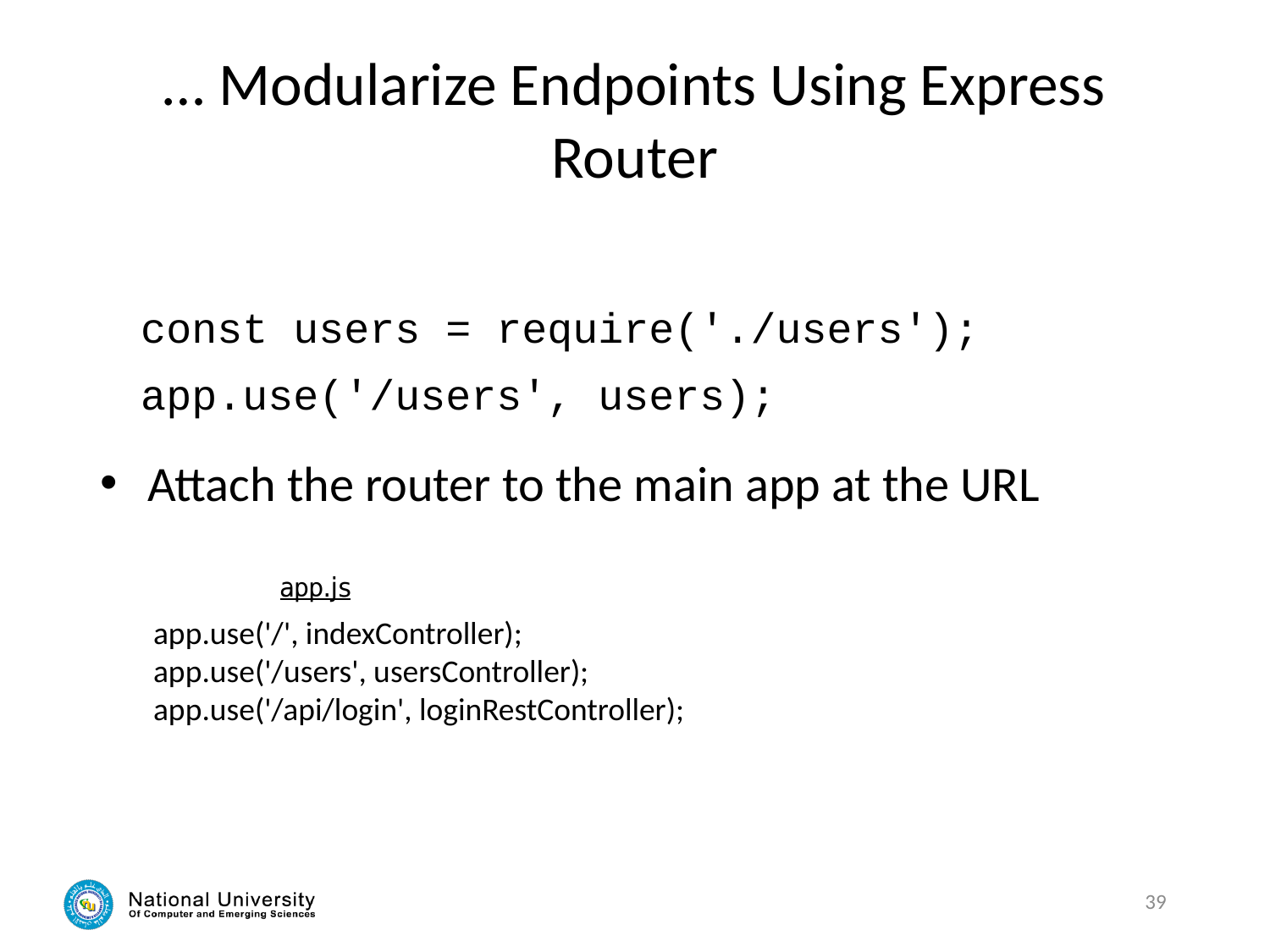

# … Modularize Endpoints Using Express Router
const users = require('./users');
app.use('/users', users);
Attach the router to the main app at the URL
app.js
app.use('/', indexController);
app.use('/users', usersController);
app.use('/api/login', loginRestController);
39